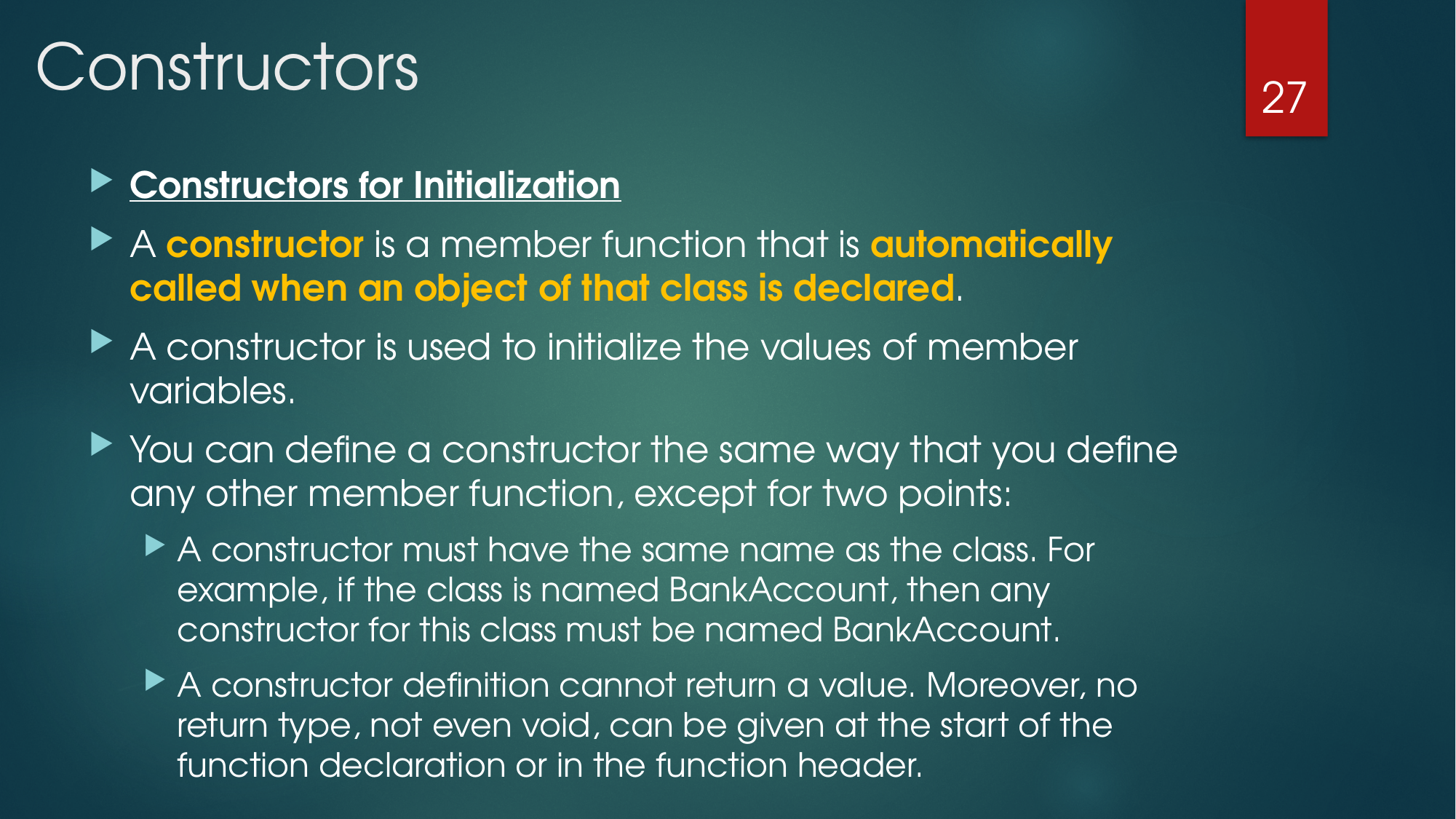

# Constructors
27
Constructors for Initialization
A constructor is a member function that is automatically called when an object of that class is declared.
A constructor is used to initialize the values of member variables.
You can define a constructor the same way that you define any other member function, except for two points:
A constructor must have the same name as the class. For example, if the class is named BankAccount, then any constructor for this class must be named BankAccount.
A constructor definition cannot return a value. Moreover, no return type, not even void, can be given at the start of the function declaration or in the function header.